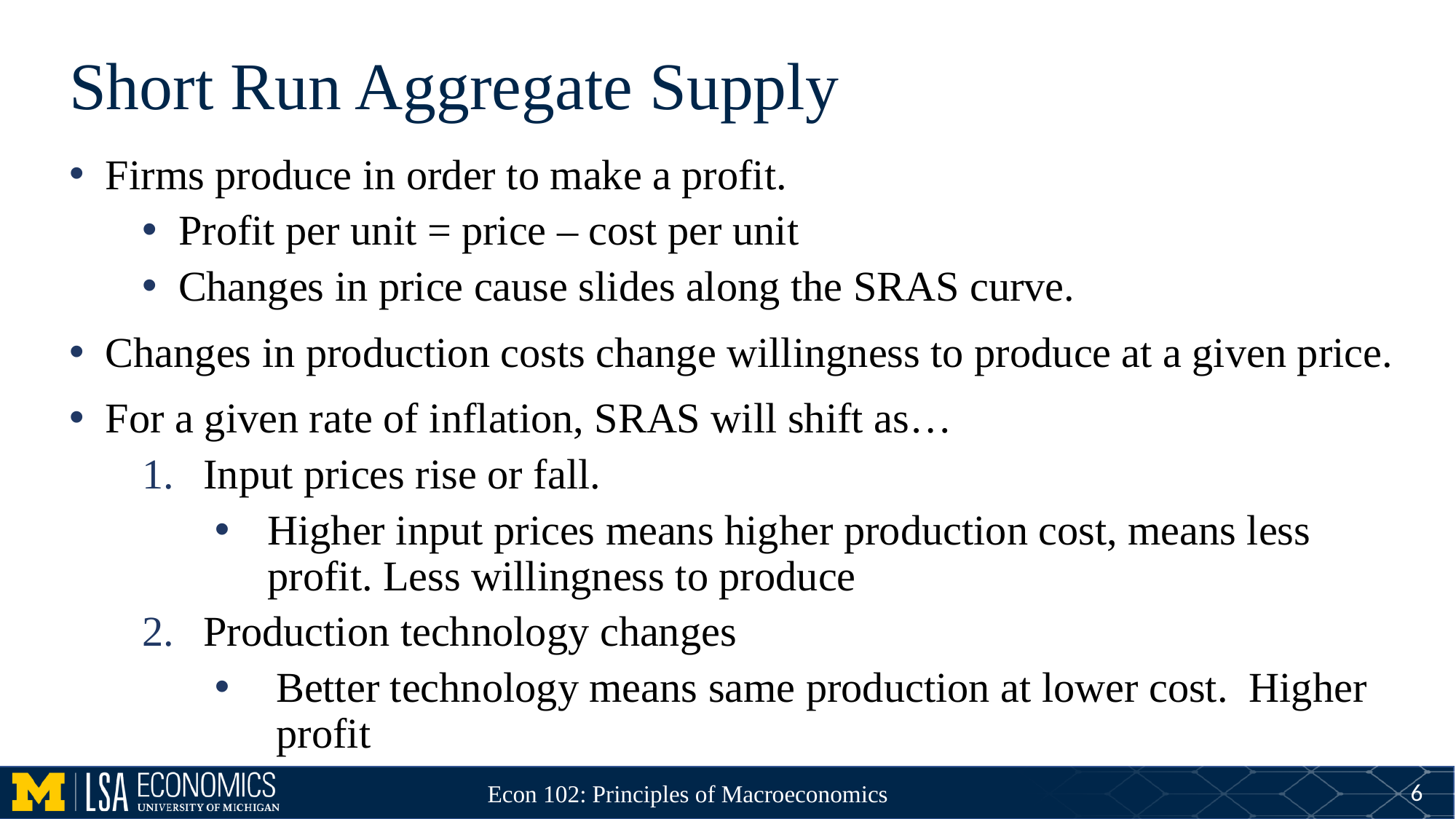

# Short Run Aggregate Supply
Firms produce in order to make a profit.
Profit per unit = price – cost per unit
Changes in price cause slides along the SRAS curve.
Changes in production costs change willingness to produce at a given price.
For a given rate of inflation, SRAS will shift as…
Input prices rise or fall.
Higher input prices means higher production cost, means less profit. Less willingness to produce
Production technology changes
Better technology means same production at lower cost.  Higher profit
6
Econ 102: Principles of Macroeconomics